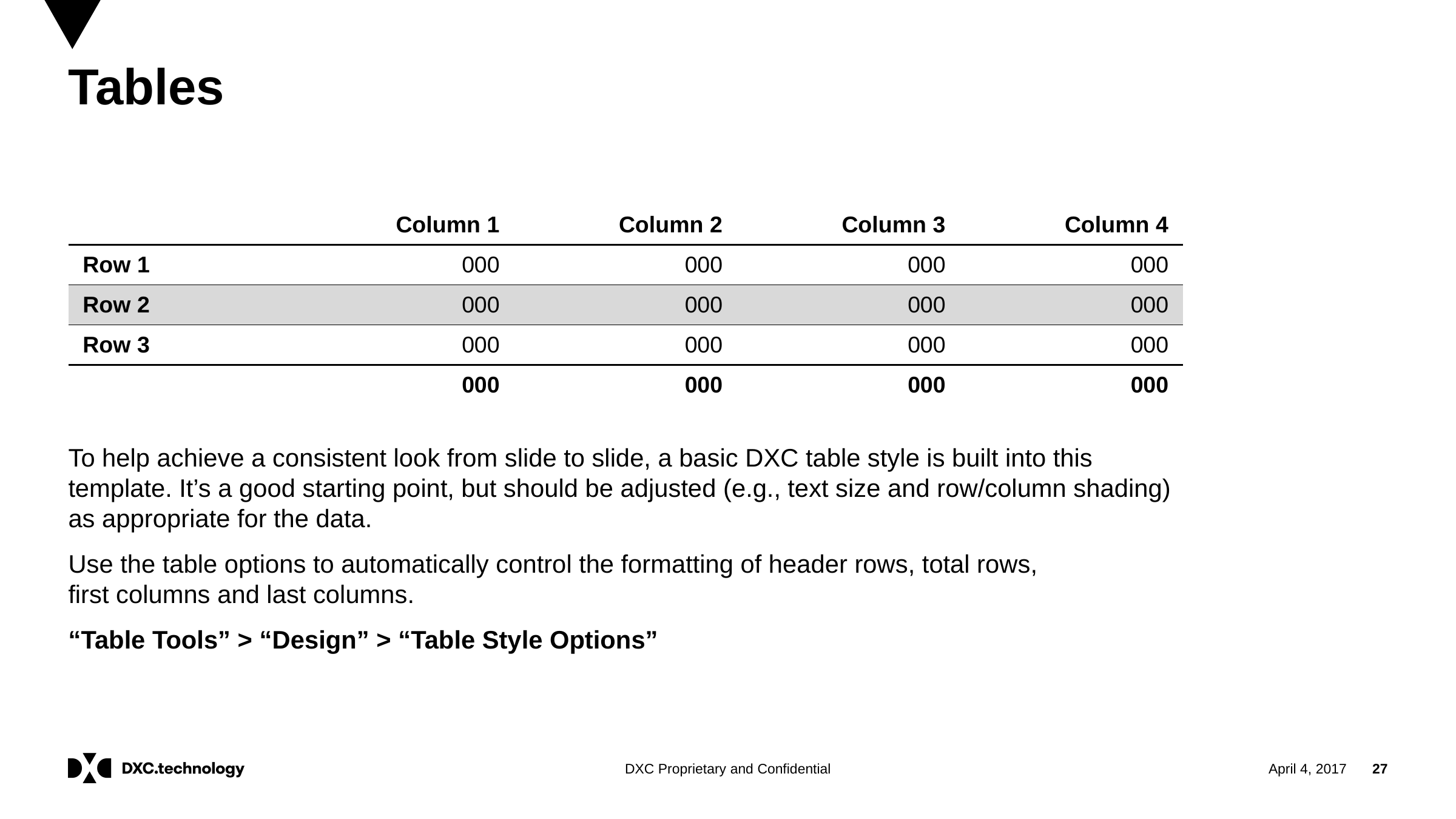

# Tables
|  | Column 1 | Column 2 | Column 3 | Column 4 |
| --- | --- | --- | --- | --- |
| Row 1 | 000 | 000 | 000 | 000 |
| Row 2 | 000 | 000 | 000 | 000 |
| Row 3 | 000 | 000 | 000 | 000 |
|  | 000 | 000 | 000 | 000 |
To help achieve a consistent look from slide to slide, a basic DXC table style is built into this template. It’s a good starting point, but should be adjusted (e.g., text size and row/column shading) as appropriate for the data.
Use the table options to automatically control the formatting of header rows, total rows, first columns and last columns.
“Table Tools” > “Design” > “Table Style Options”